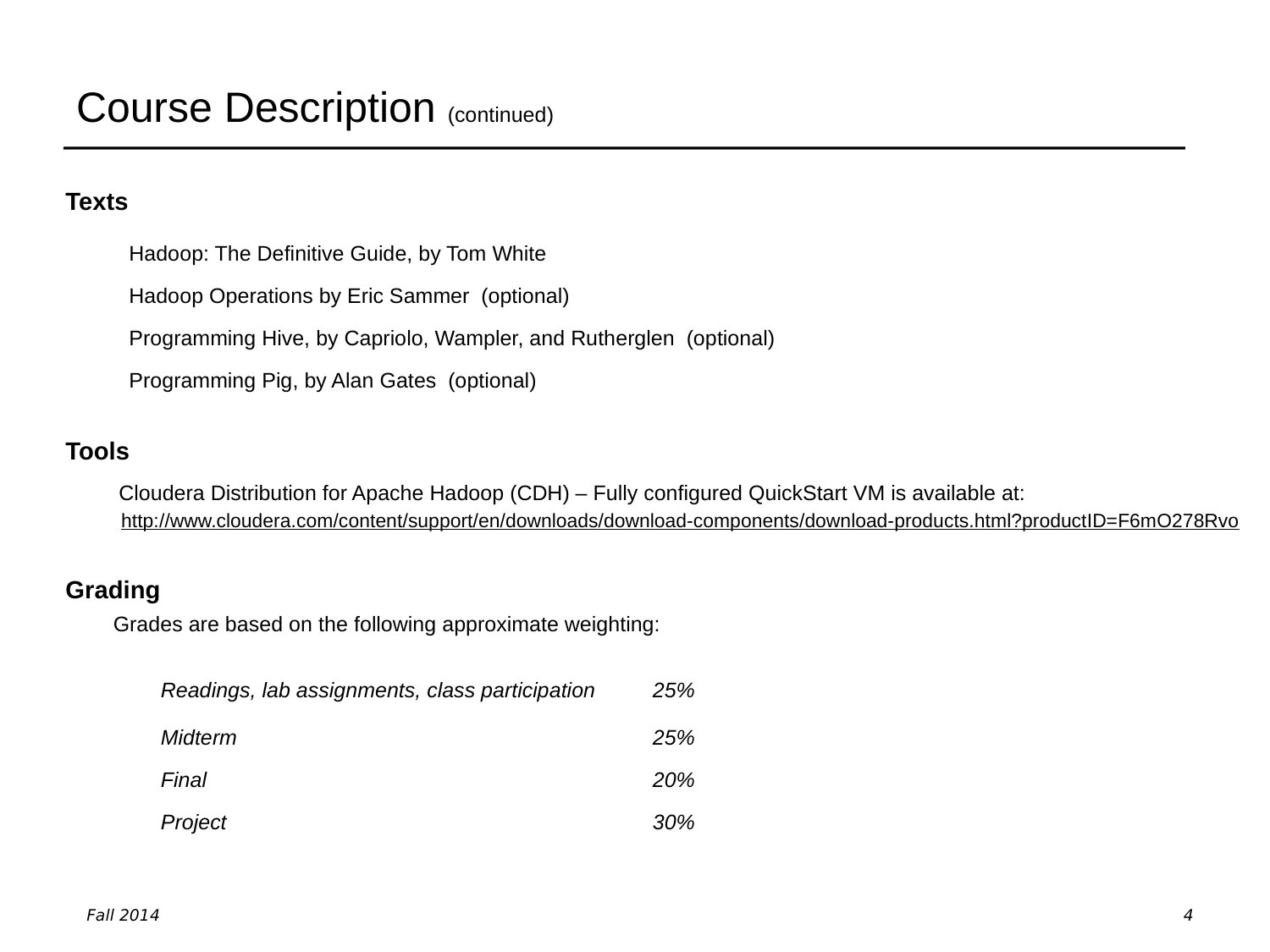

# Course Description (continued)

Texts

Hadoop: The Definitive Guide, by Tom White
Hadoop Operations by Eric Sammer  (optional)
Programming Hive, by Capriolo, Wampler, and Rutherglen  (optional)
Programming Pig, by Alan Gates  (optional)

Tools

         Cloudera Distribution for Apache Hadoop (CDH) – Fully configured QuickStart VM is available at:
http://www.cloudera.com/content/support/en/downloads/download-components/download-products.html?productID=F6mO278Rvo

Grading

 	Grades are based on the following approximate weighting:

| Readings, lab assignments, class participation | 25% |
| --- | --- |
| Midterm | 25% |
| Final | 20% |
| Project | 30% |
4